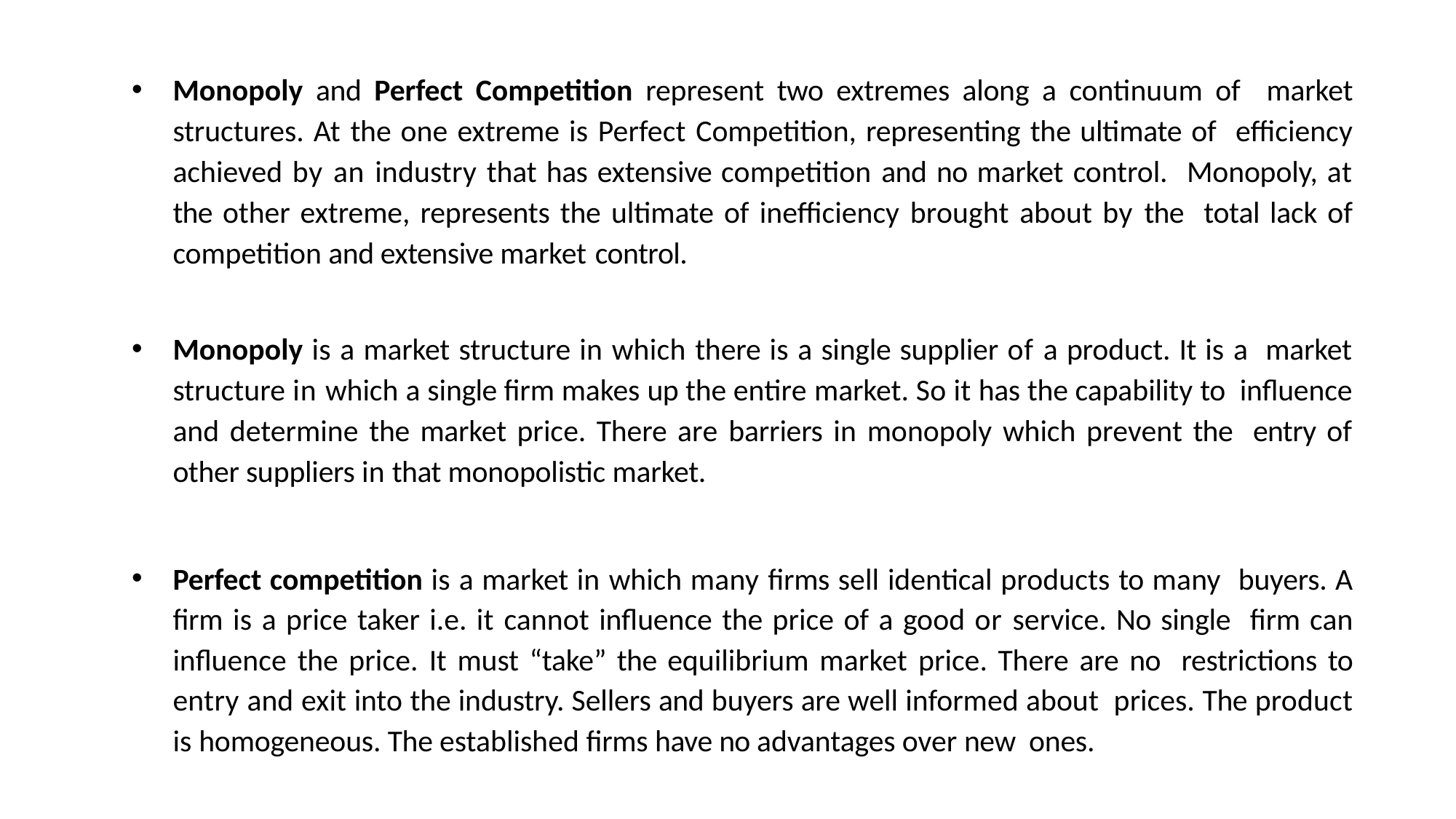

Monopoly and Perfect Competition represent two extremes along a continuum of  market structures. At the one extreme is Perfect Competition, representing the ultimate of  efficiency achieved by an industry that has extensive competition and no market control.  Monopoly, at the other extreme, represents the ultimate of inefficiency brought about by the  total lack of competition and extensive market control.

Monopoly is a market structure in which there is a single supplier of a product. It is a  market structure in which a single firm makes up the entire market. So it has the capability to  influence and determine the market price. There are barriers in monopoly which prevent the  entry of other suppliers in that monopolistic market.

Perfect competition is a market in which many firms sell identical products to many  buyers. A firm is a price taker i.e. it cannot influence the price of a good or service. No single  firm can influence the price. It must “take” the equilibrium market price. There are no  restrictions to entry and exit into the industry. Sellers and buyers are well informed about  prices. The product is homogeneous. The established firms have no advantages over new  ones.